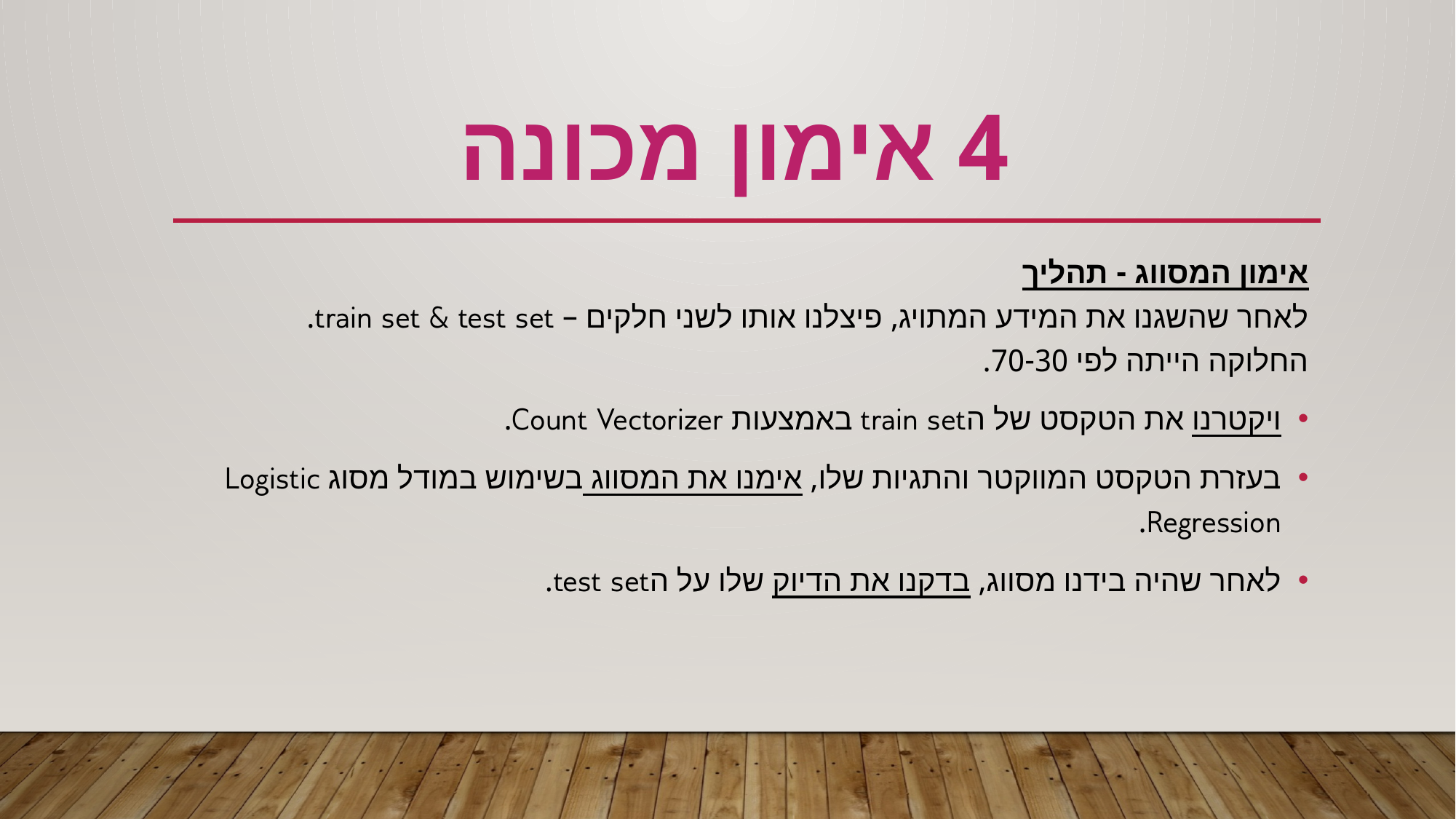

# 4 אימון מכונה
אימון המסווג - תהליך
לאחר שהשגנו את המידע המתויג, פיצלנו אותו לשני חלקים – train set & test set.
החלוקה הייתה לפי 70-30.
ויקטרנו את הטקסט של הtrain set באמצעות Count Vectorizer.
בעזרת הטקסט המווקטר והתגיות שלו, אימנו את המסווג בשימוש במודל מסוג Logistic Regression.
לאחר שהיה בידנו מסווג, בדקנו את הדיוק שלו על הtest set.